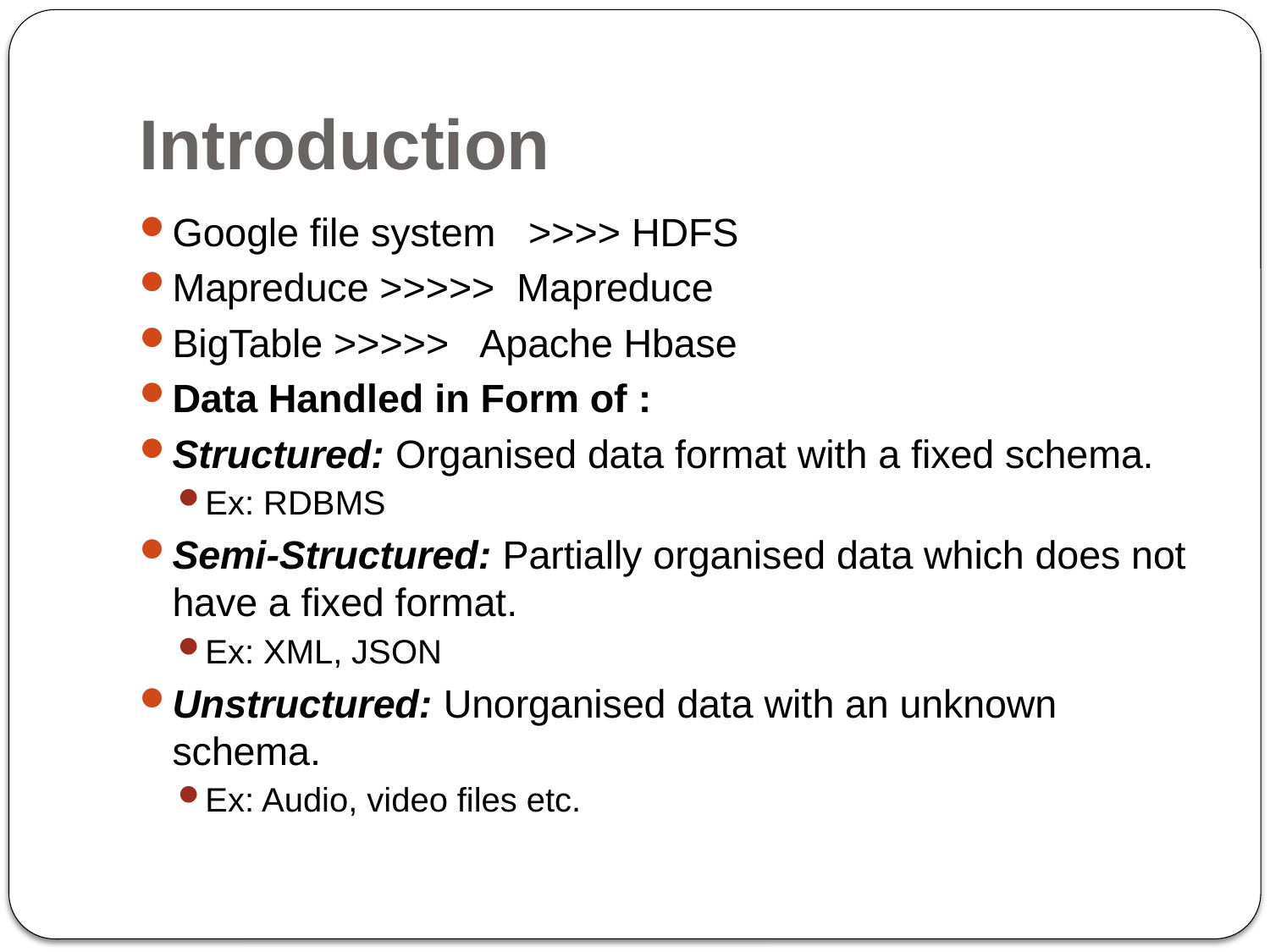

# Introduction
Google file system   >>>> HDFS
Mapreduce >>>>>  Mapreduce
BigTable >>>>>   Apache Hbase
Data Handled in Form of :
Structured: Organised data format with a fixed schema.
Ex: RDBMS
Semi-Structured: Partially organised data which does not have a fixed format.
Ex: XML, JSON
Unstructured: Unorganised data with an unknown schema.
Ex: Audio, video files etc.